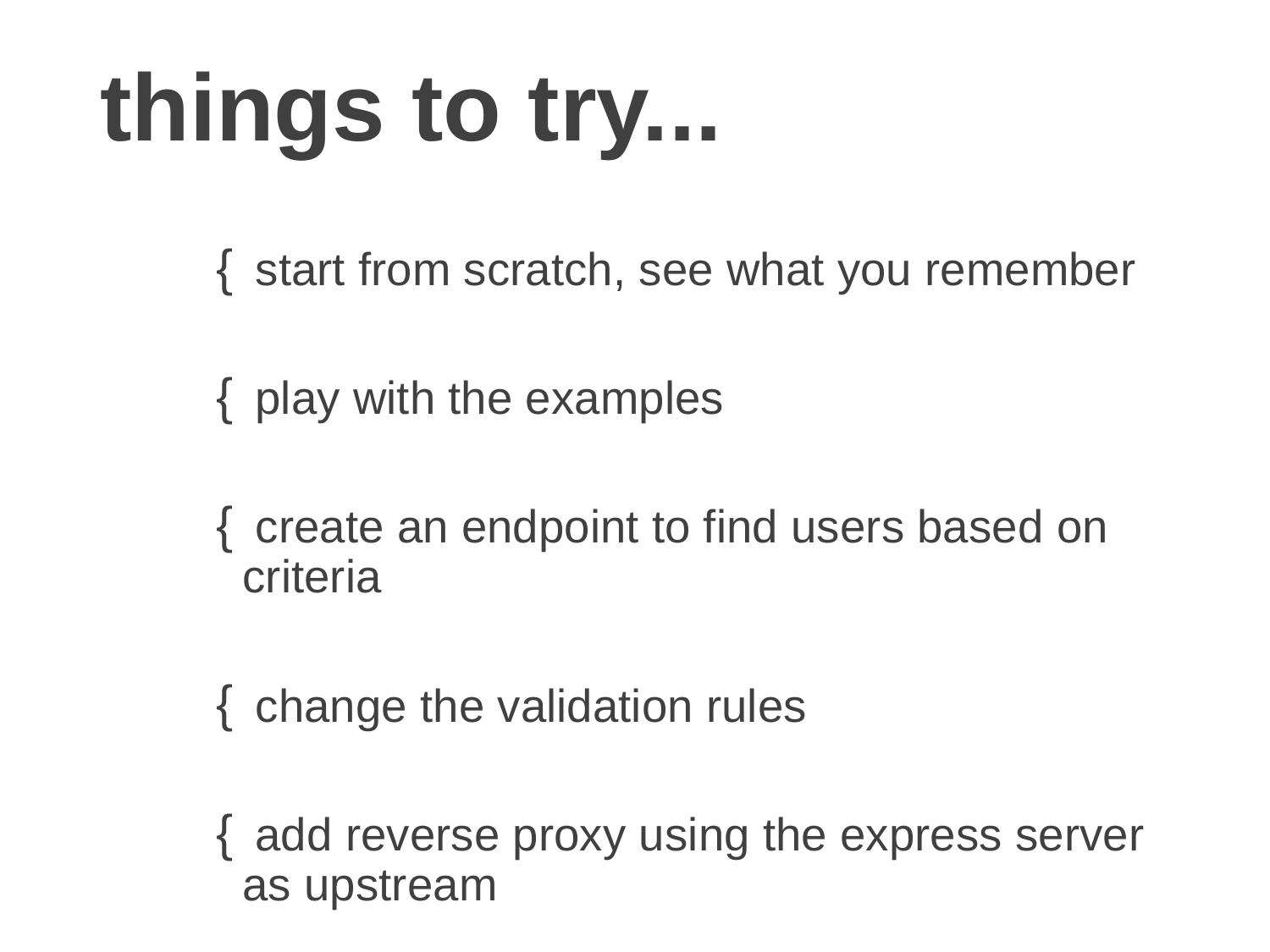

# things to try...
 start from scratch, see what you remember

 play with the examples

 create an endpoint to find users based on criteria

 change the validation rules

 add reverse proxy using the express server as upstream